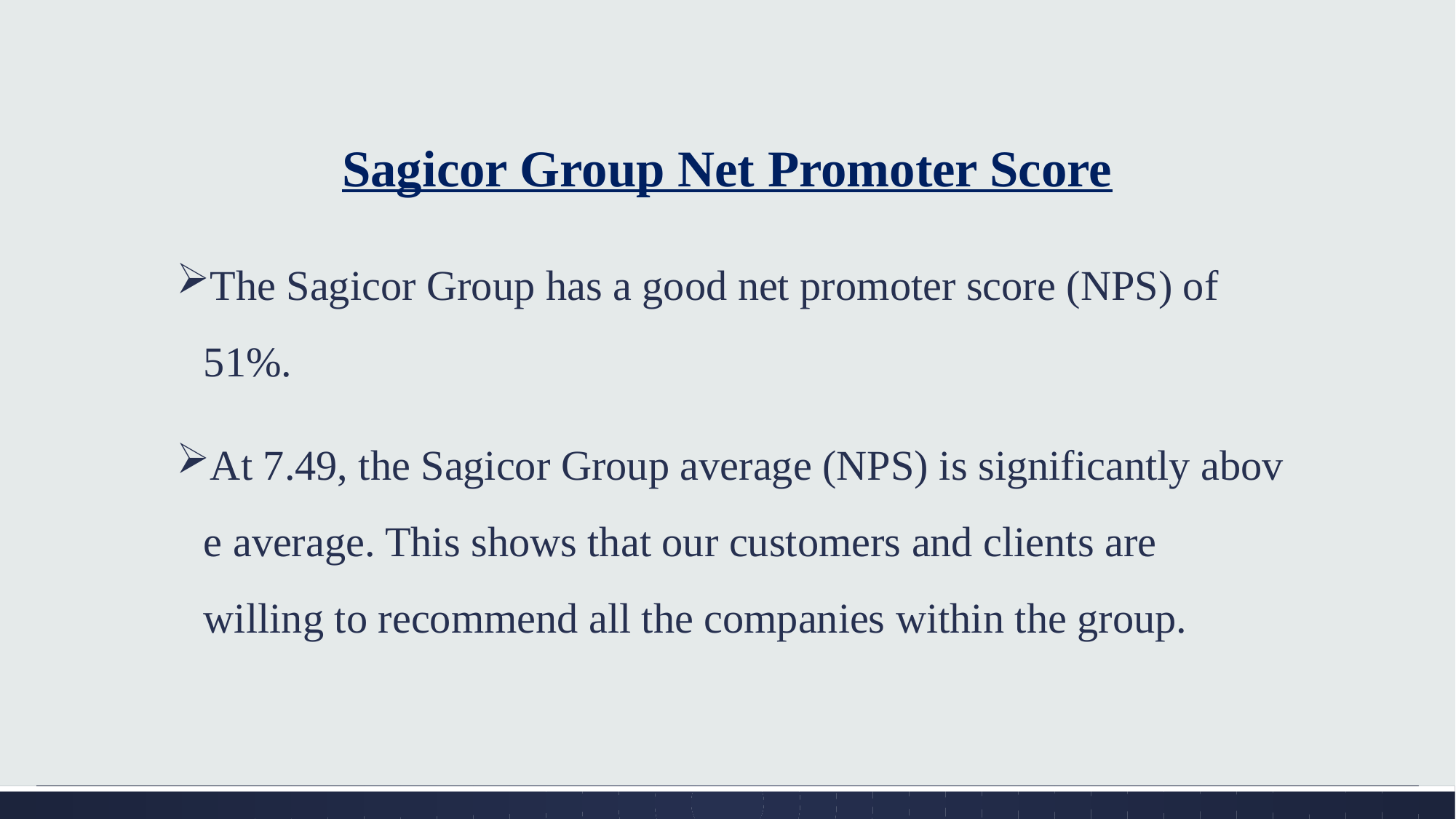

# Sagicor Group Net Promoter Score
The Sagicor Group has a good net promoter score (NPS) of 51%.
At 7.49, the Sagicor Group average (NPS) is significantly above average. This shows that our customers and clients are willing to recommend all the companies within the group.